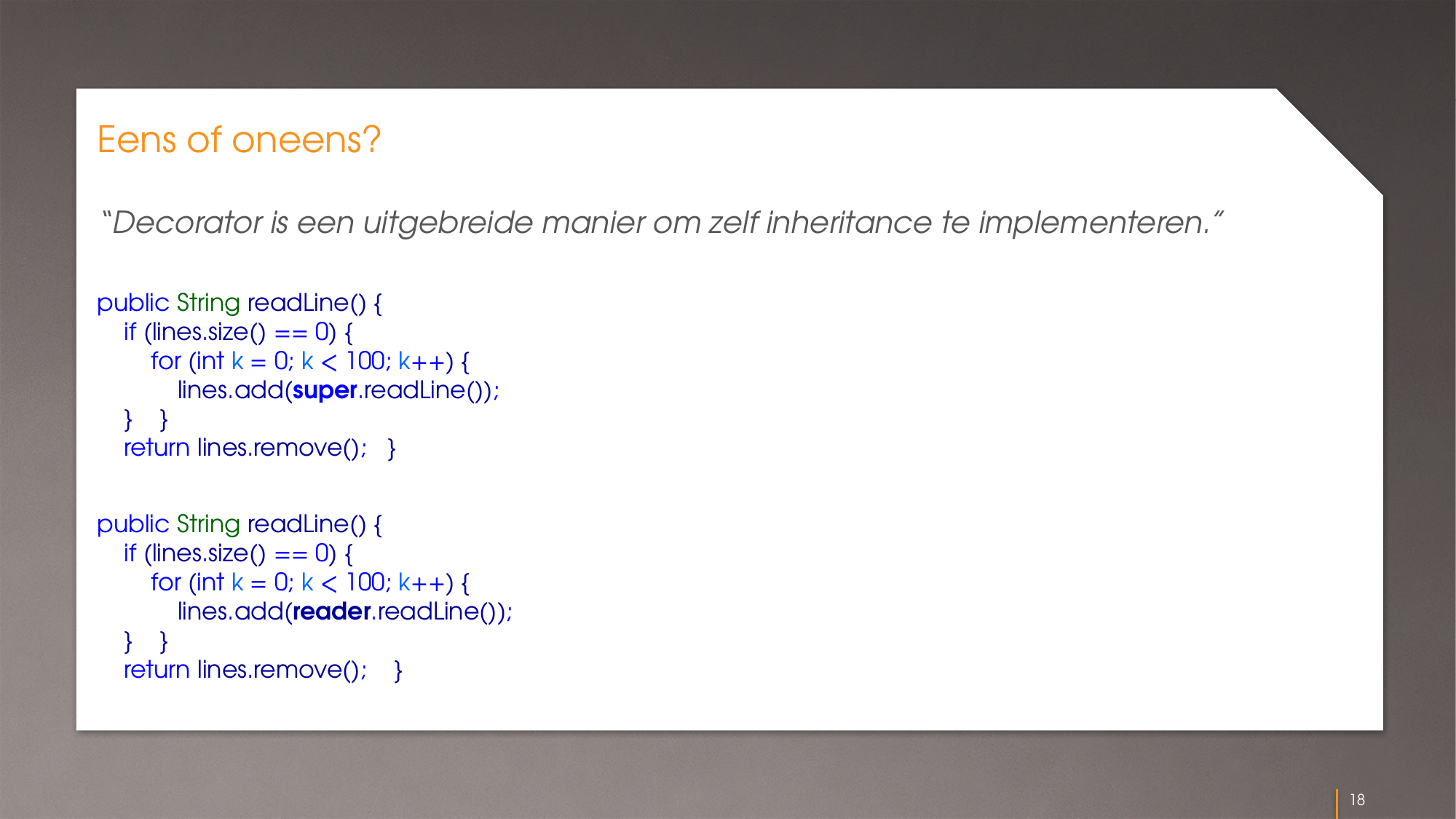

# Eens of oneens?
“Decorator is een uitgebreide manier om zelf inheritance te implementeren.”

public String readLine() {
    if (lines.size() == 0) {
        for (int k = 0; k < 100; k++) {
            lines.add(super.readLine());
    }    }
    return lines.remove();   }

public String readLine() {
    if (lines.size() == 0) {
        for (int k = 0; k < 100; k++) {
            lines.add(reader.readLine());
    }    }
    return lines.remove();    }